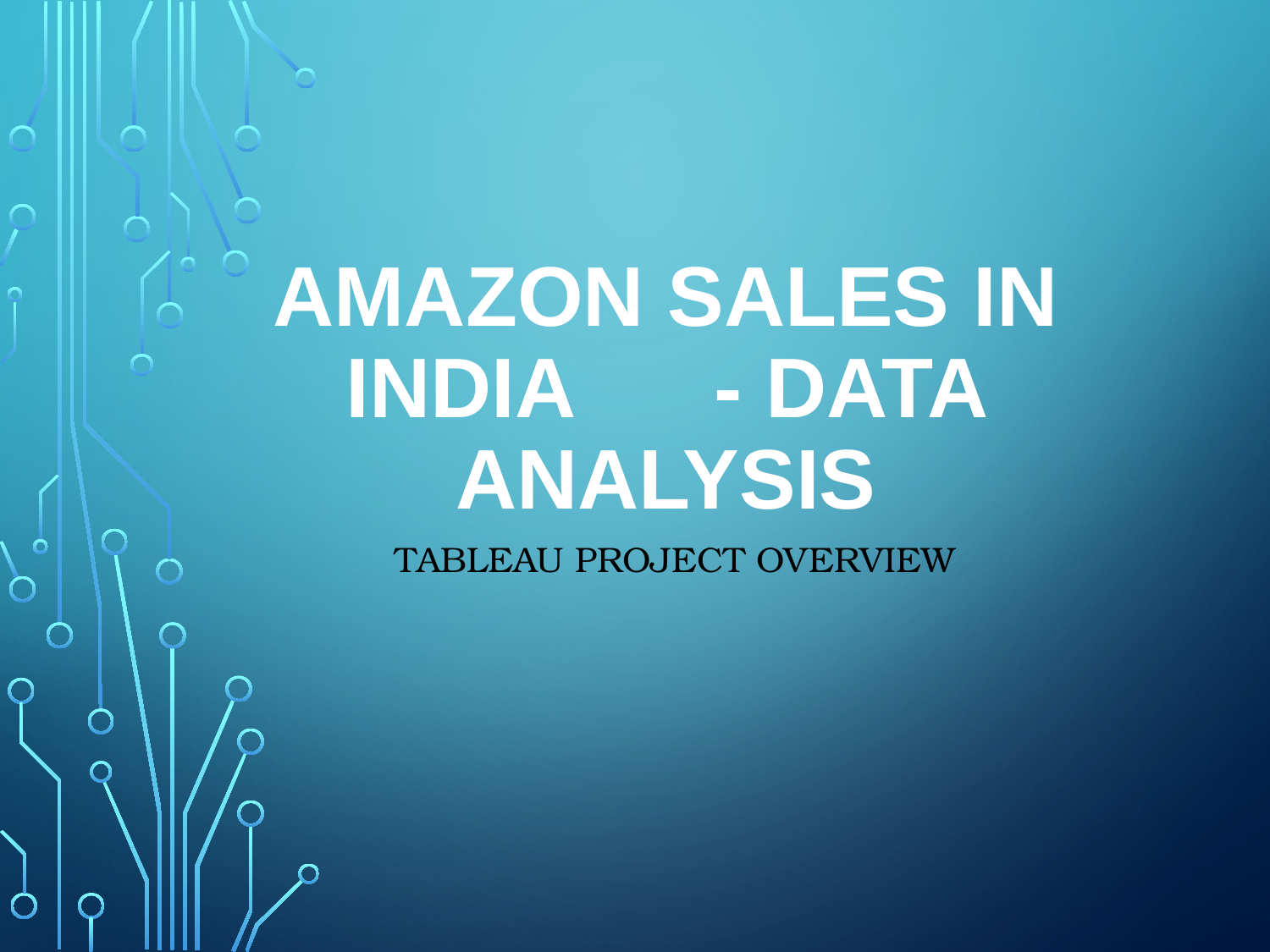

# Amazon Sales in India      - Data Analysis
Tableau Project Overview